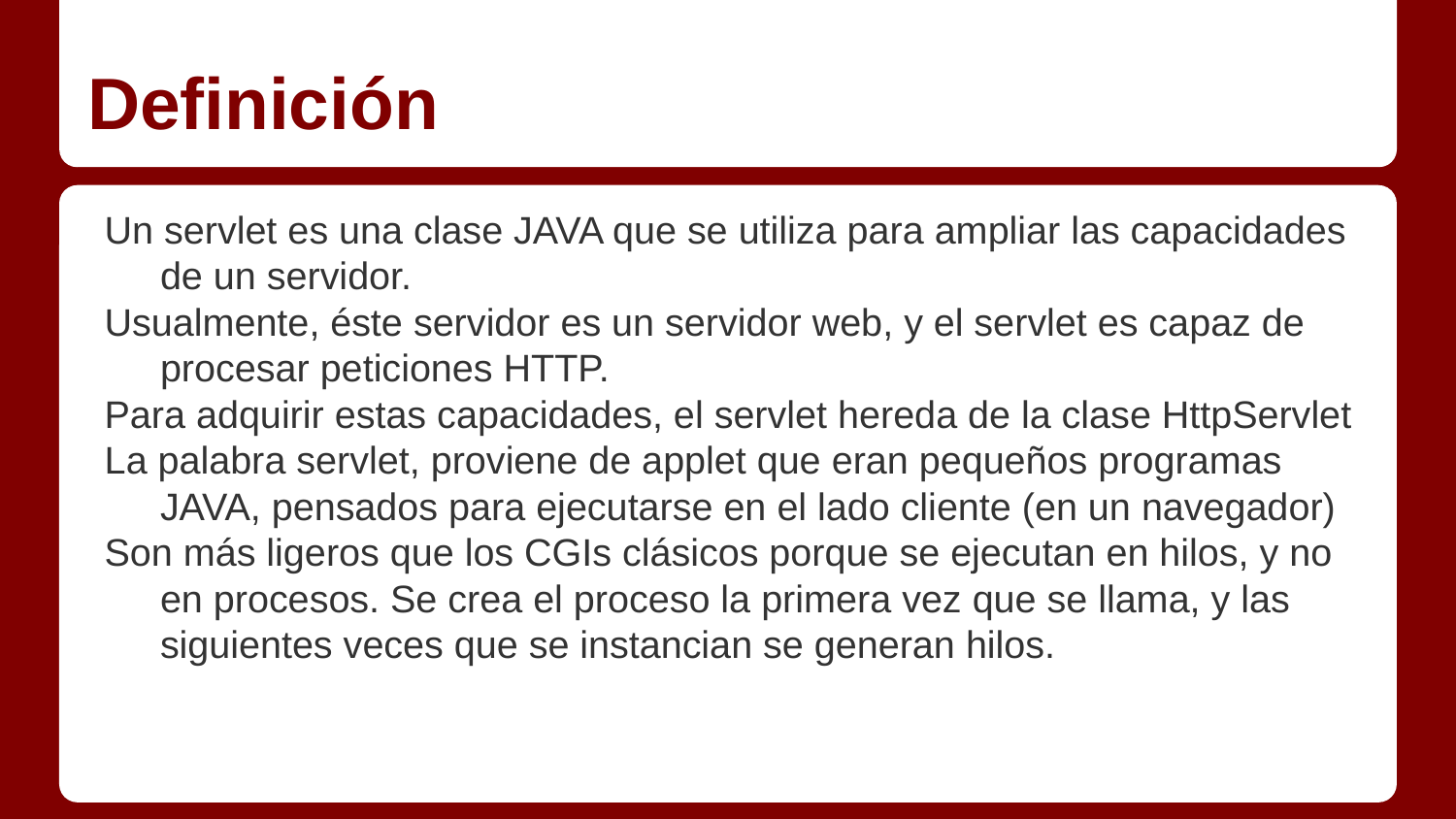

# Definición
Un servlet es una clase JAVA que se utiliza para ampliar las capacidades de un servidor.
Usualmente, éste servidor es un servidor web, y el servlet es capaz de procesar peticiones HTTP.
Para adquirir estas capacidades, el servlet hereda de la clase HttpServlet
La palabra servlet, proviene de applet que eran pequeños programas JAVA, pensados para ejecutarse en el lado cliente (en un navegador)
Son más ligeros que los CGIs clásicos porque se ejecutan en hilos, y no en procesos. Se crea el proceso la primera vez que se llama, y las siguientes veces que se instancian se generan hilos.